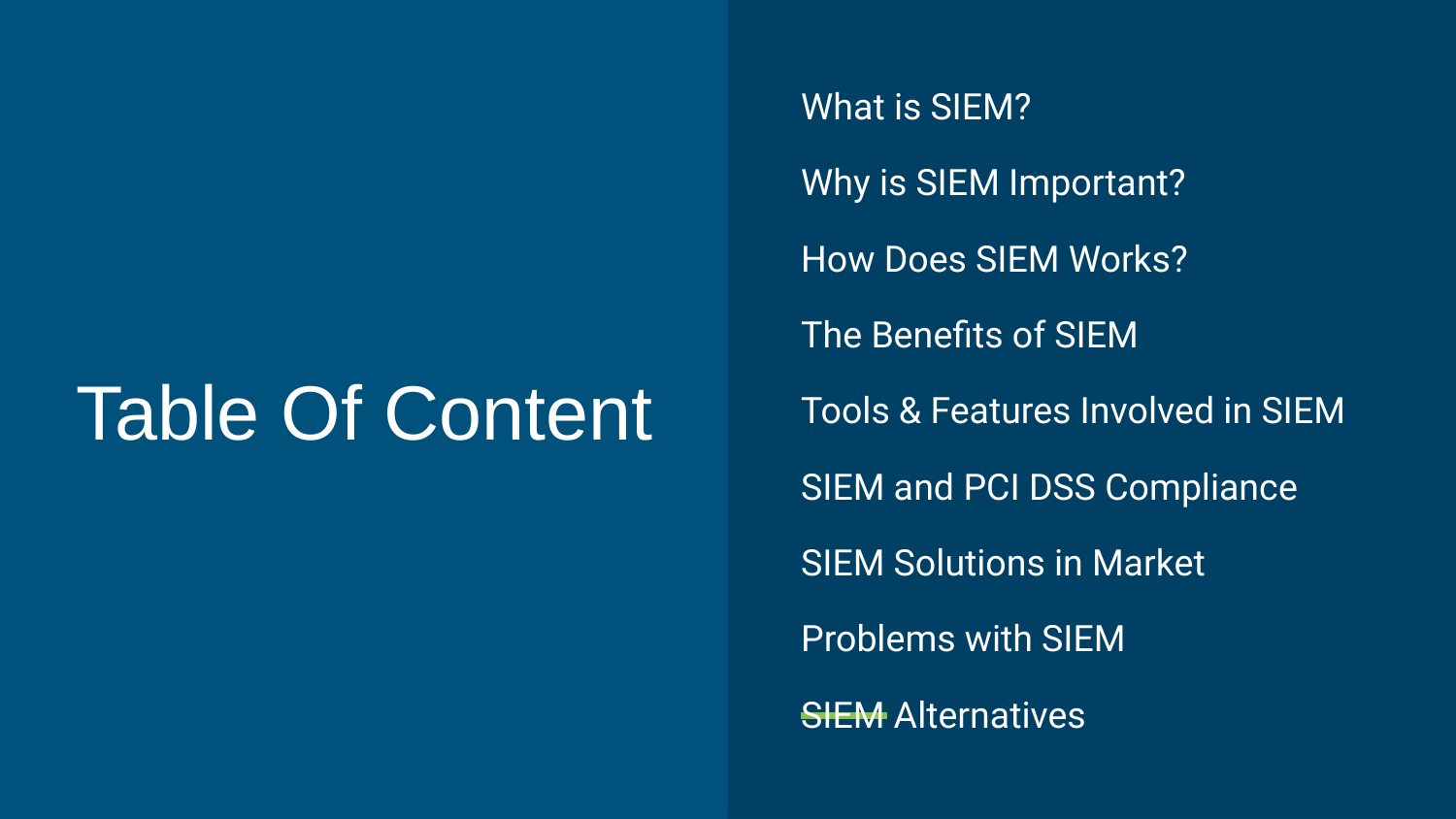

What is SIEM?
Why is SIEM Important?
How Does SIEM Works?
The Benefits of SIEM
Tools & Features Involved in SIEM
SIEM and PCI DSS Compliance
SIEM Solutions in Market
Problems with SIEM
SIEM Alternatives
# Table Of Content